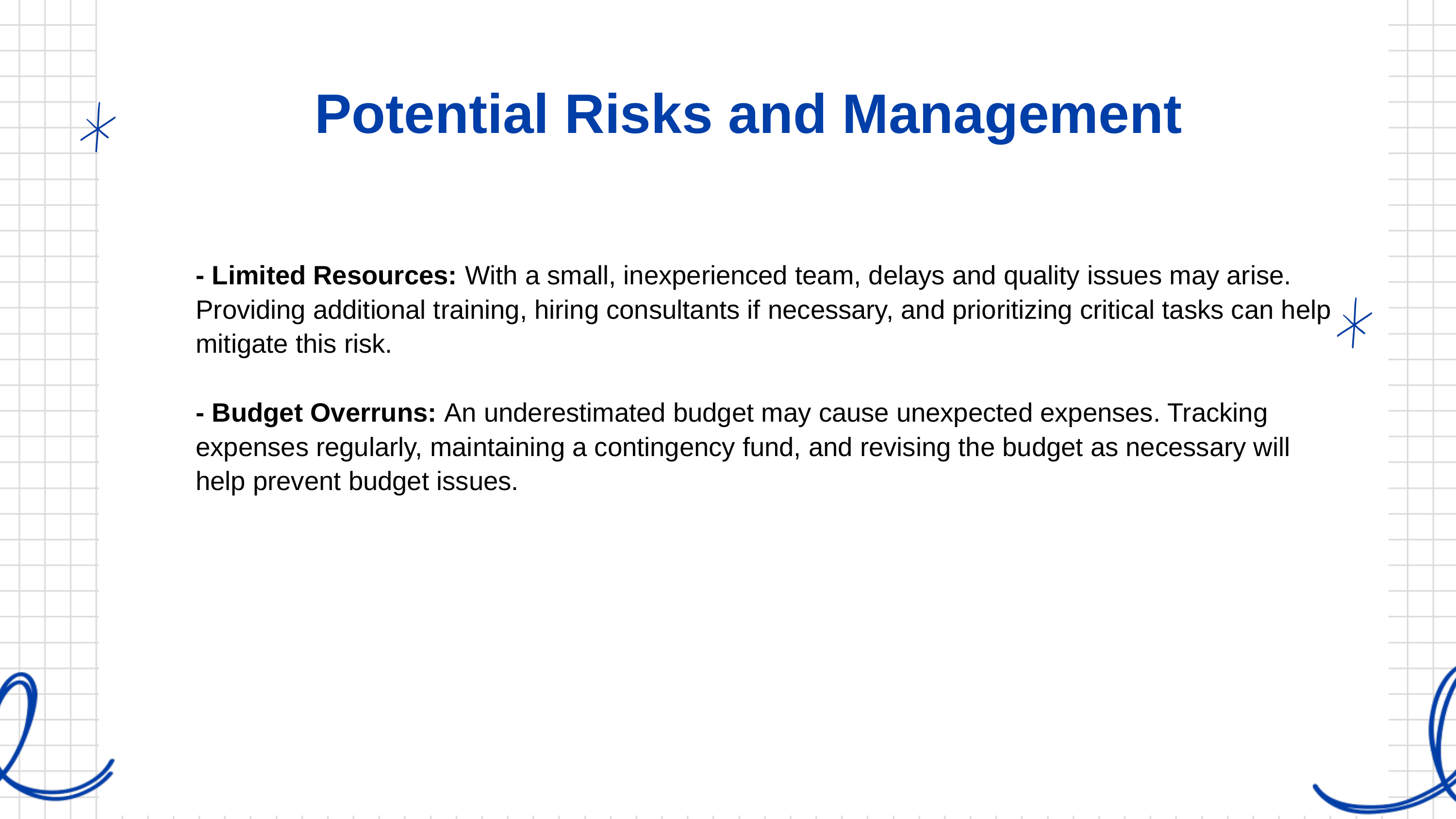

Potential Risks and Management

- Limited Resources: With a small, inexperienced team, delays and quality issues may arise. Providing additional training, hiring consultants if necessary, and prioritizing critical tasks can help mitigate this risk.

- Budget Overruns: An underestimated budget may cause unexpected expenses. Tracking expenses regularly, maintaining a contingency fund, and revising the budget as necessary will help prevent budget issues.